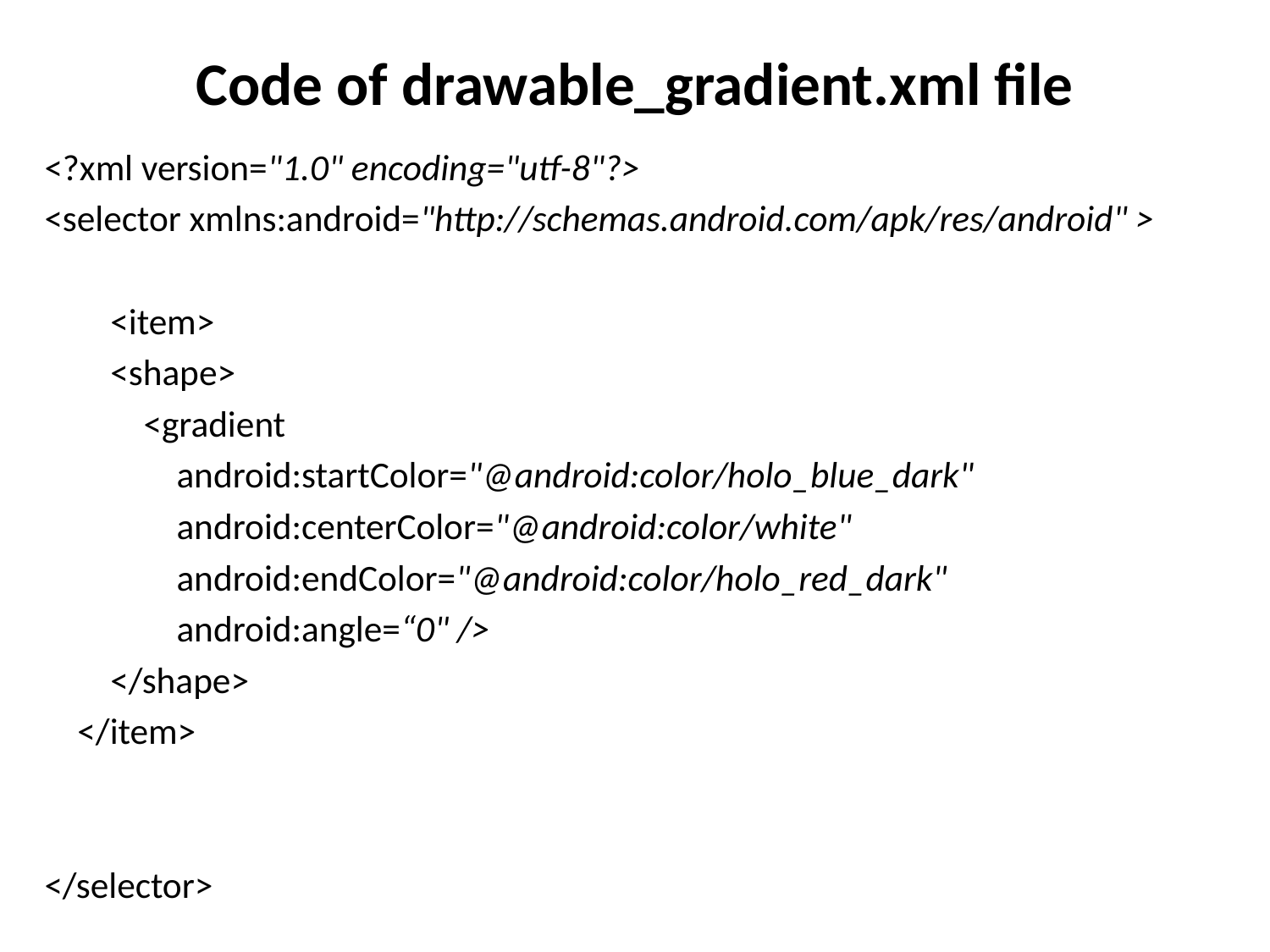

# Code of drawable_gradient.xml file
<?xml version="1.0" encoding="utf-8"?>
<selector xmlns:android="http://schemas.android.com/apk/res/android" >

        <item>
        <shape>
            <gradient
                android:startColor="@android:color/holo_blue_dark"
                android:centerColor="@android:color/white"
                android:endColor="@android:color/holo_red_dark"
                android:angle=“0" />
        </shape>
    </item>

</selector>